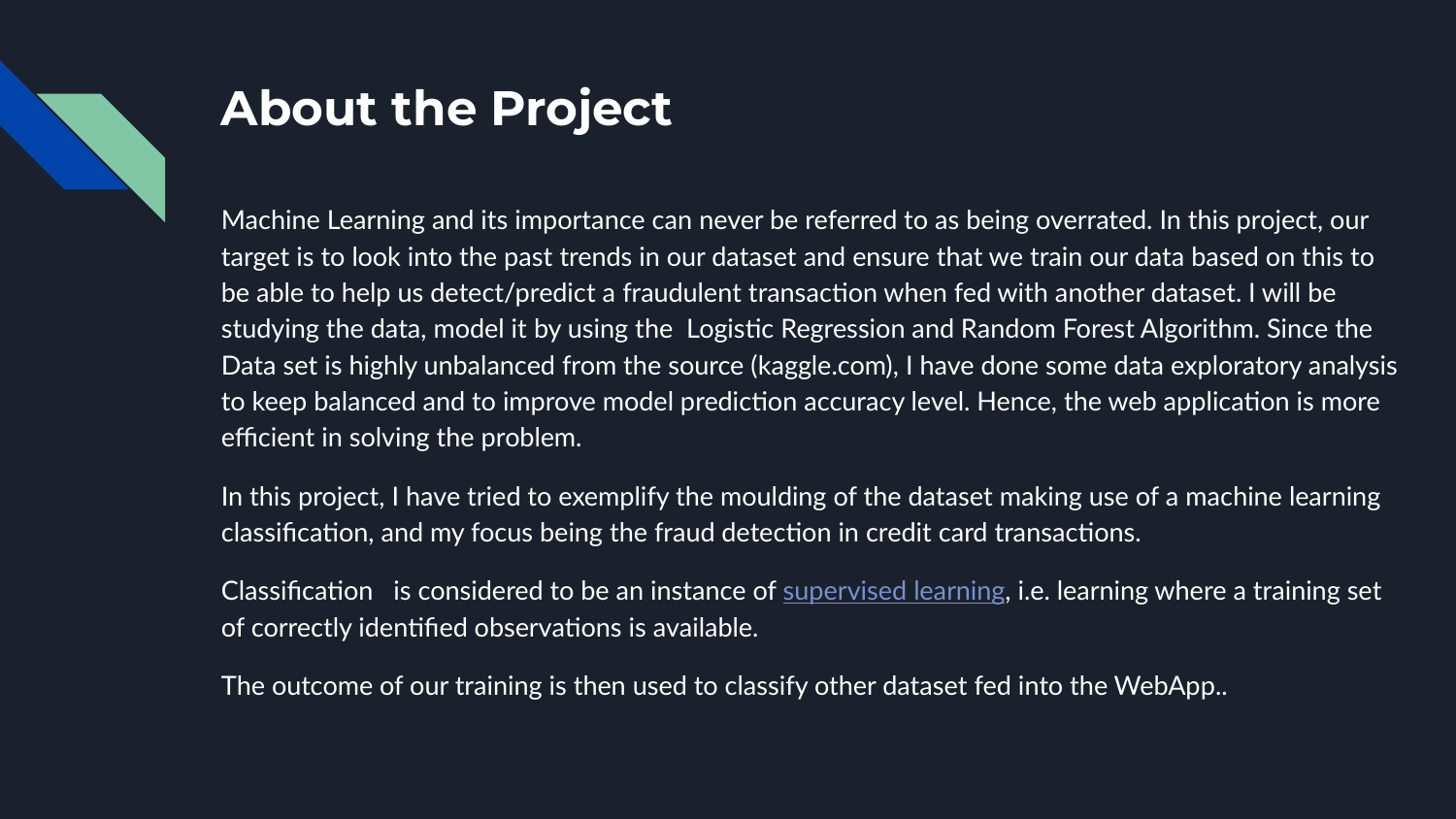

# About the Project
Machine Learning and its importance can never be referred to as being overrated. In this project, our target is to look into the past trends in our dataset and ensure that we train our data based on this to be able to help us detect/predict a fraudulent transaction when fed with another dataset. I will be studying the data, model it by using the  Logistic Regression and Random Forest Algorithm. Since the Data set is highly unbalanced from the source (kaggle.com), I have done some data exploratory analysis to keep balanced and to improve model prediction accuracy level. Hence, the web application is more efficient in solving the problem.
In this project, I have tried to exemplify the moulding of the dataset making use of a machine learning classification, and my focus being the fraud detection in credit card transactions.
Classification   is considered to be an instance of supervised learning, i.e. learning where a training set of correctly identified observations is available.
The outcome of our training is then used to classify other dataset fed into the WebApp..